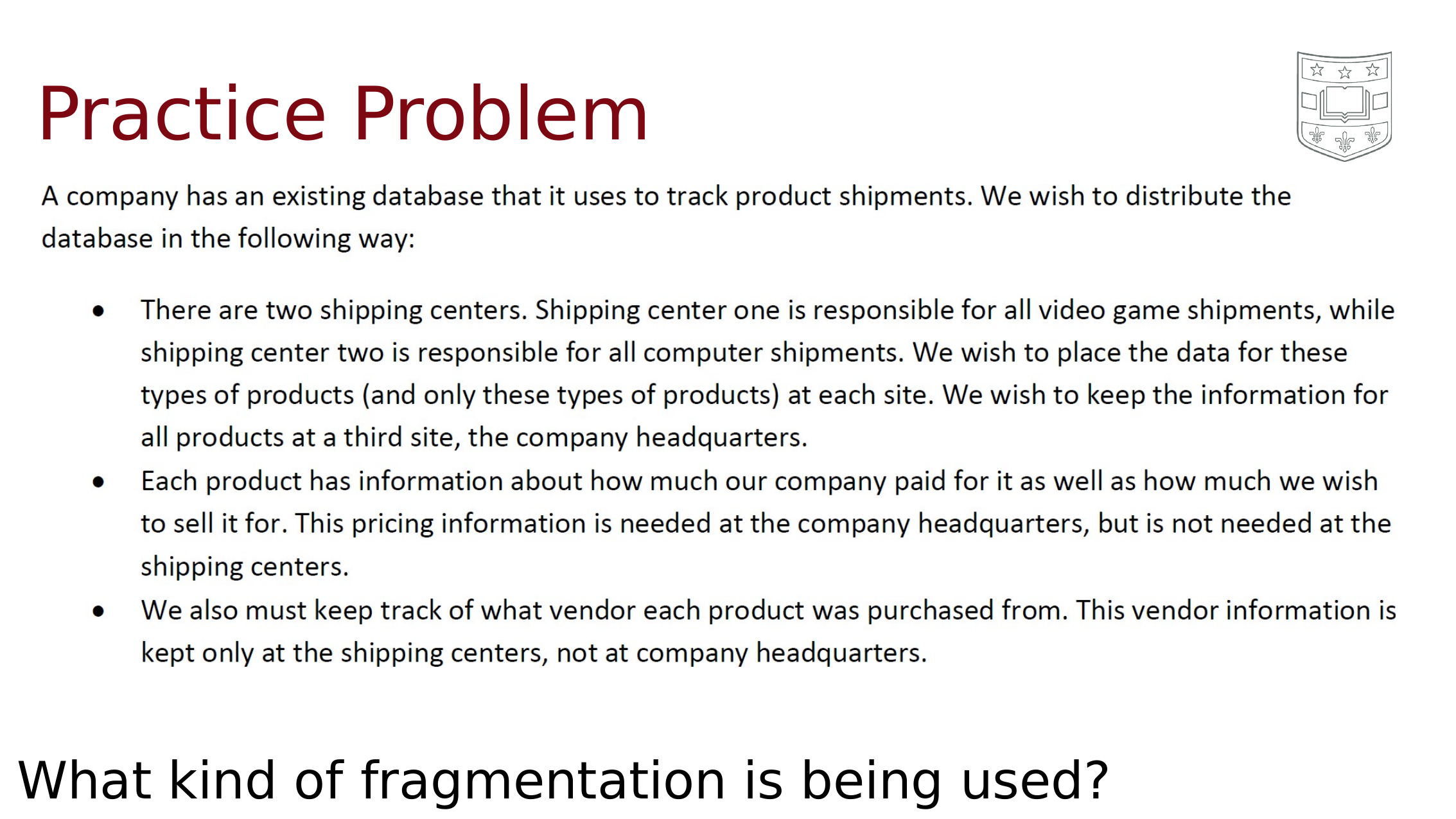

# Practice Problem

What kind of fragmentation is being used?